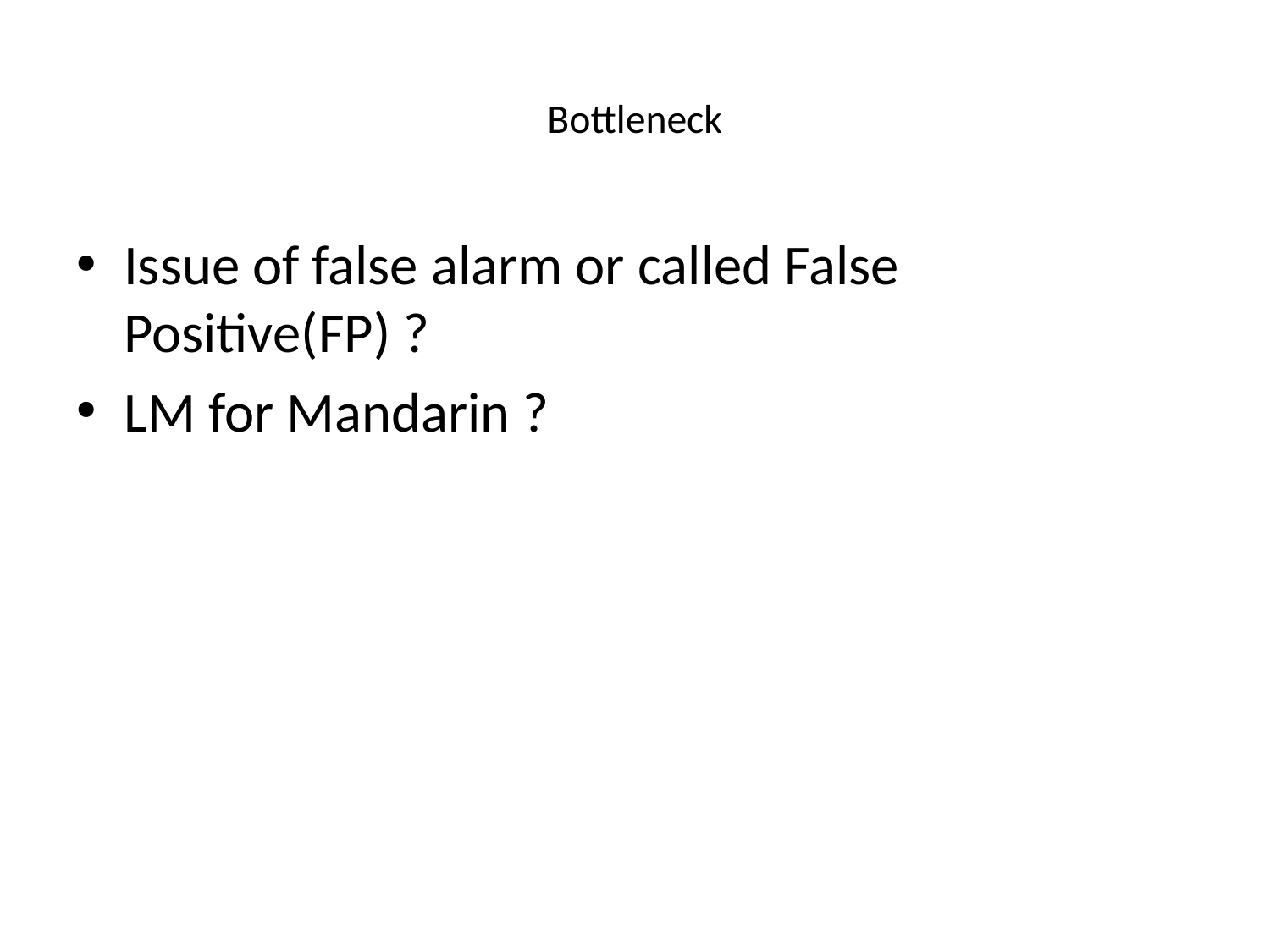

# Bottleneck
Issue of false alarm or called False Positive(FP) ?
LM for Mandarin ?